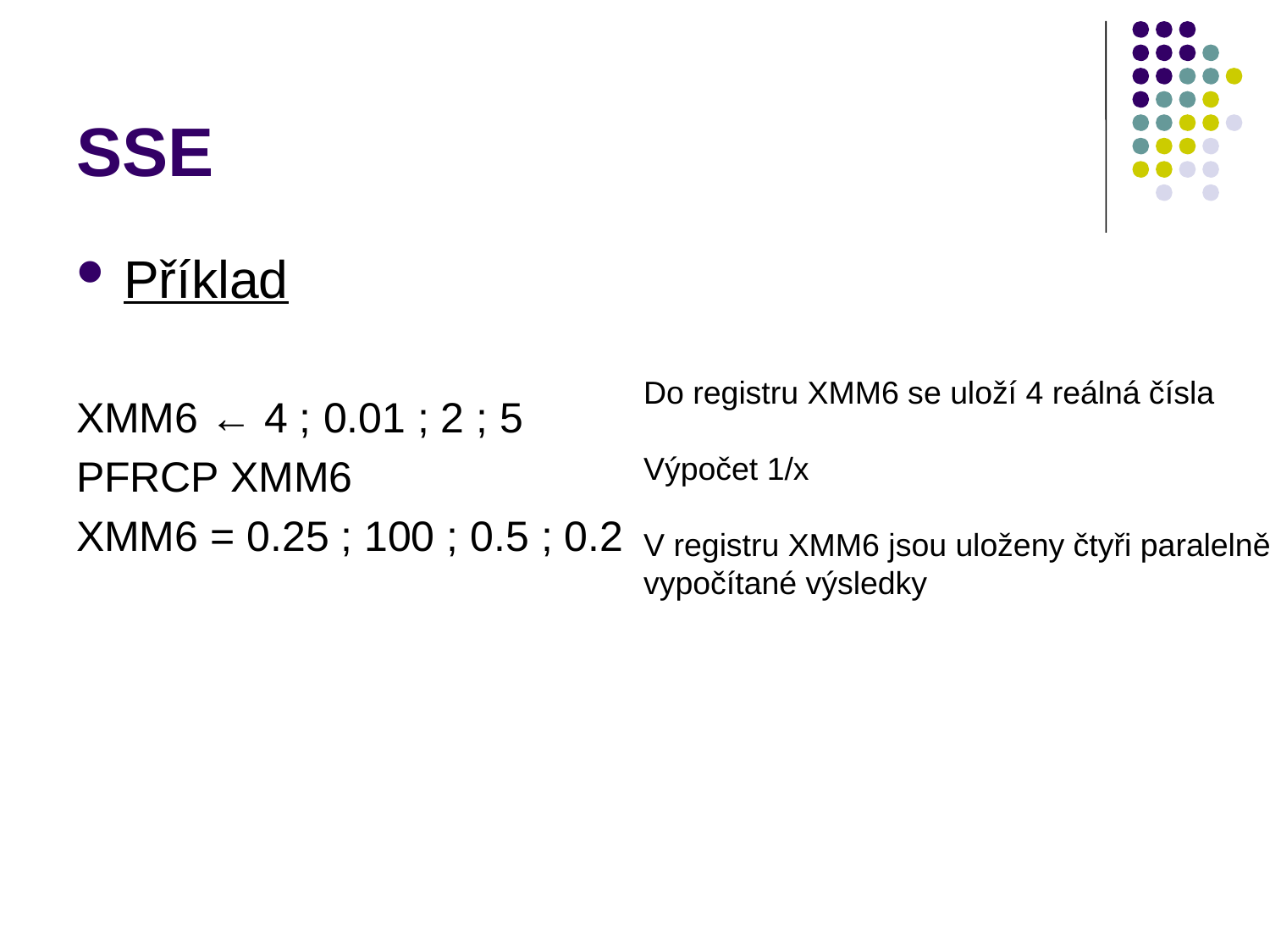

# SSE
Příklad

XMM6 ← 4 ; 0.01 ; 2 ; 5
PFRCP XMM6
XMM6 = 0.25 ; 100 ; 0.5 ; 0.2

Do registru XMM6 se uloží 4 reálná čísla

Výpočet 1/x

V registru XMM6 jsou uloženy čtyři paralelně vypočítané výsledky